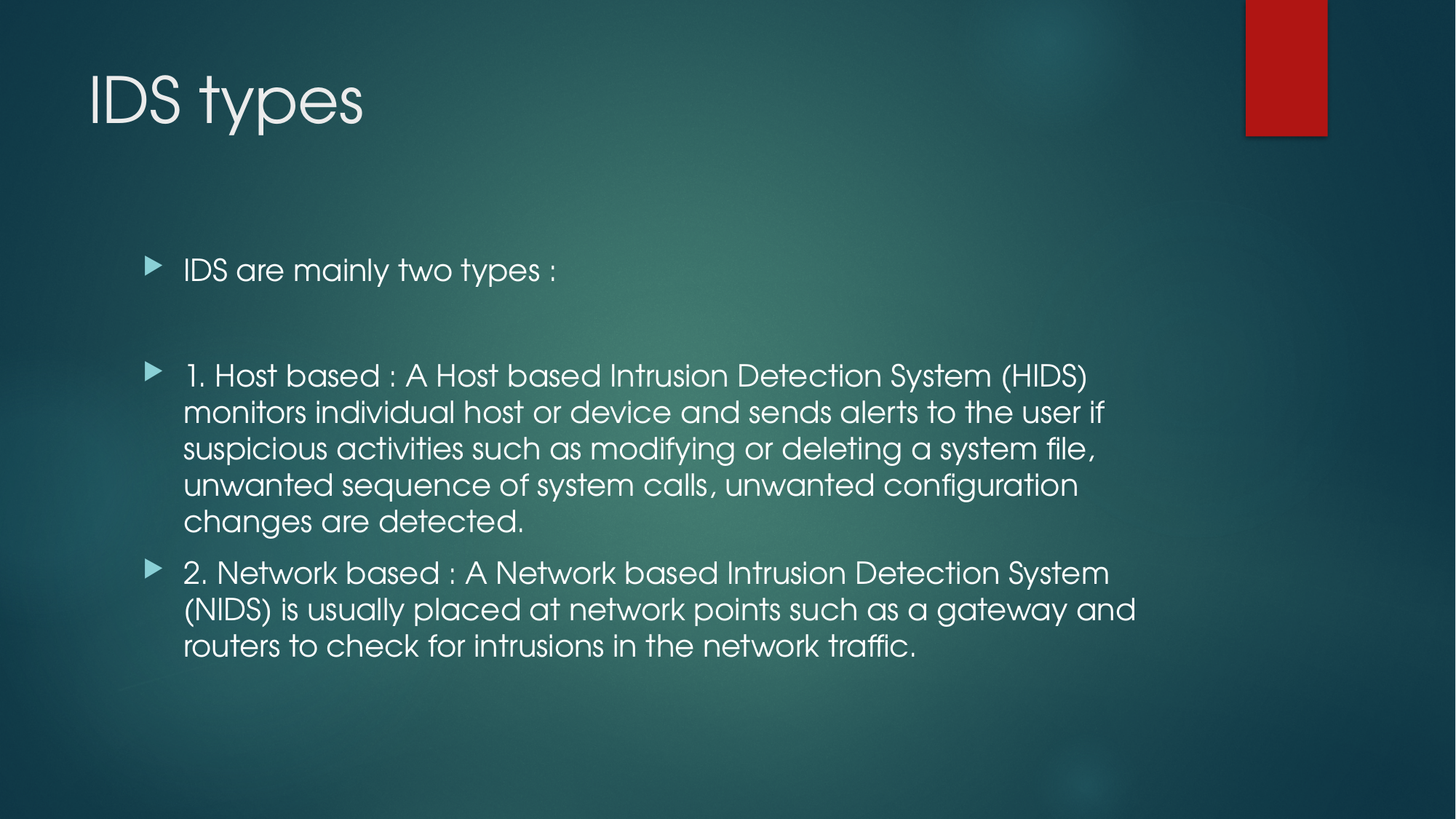

# IDS types
IDS are mainly two types :

1. Host based : A Host based Intrusion Detection System (HIDS) monitors individual host or device and sends alerts to the user if suspicious activities such as modifying or deleting a system file, unwanted sequence of system calls, unwanted configuration changes are detected.
2. Network based : A Network based Intrusion Detection System (NIDS) is usually placed at network points such as a gateway and routers to check for intrusions in the network traffic.